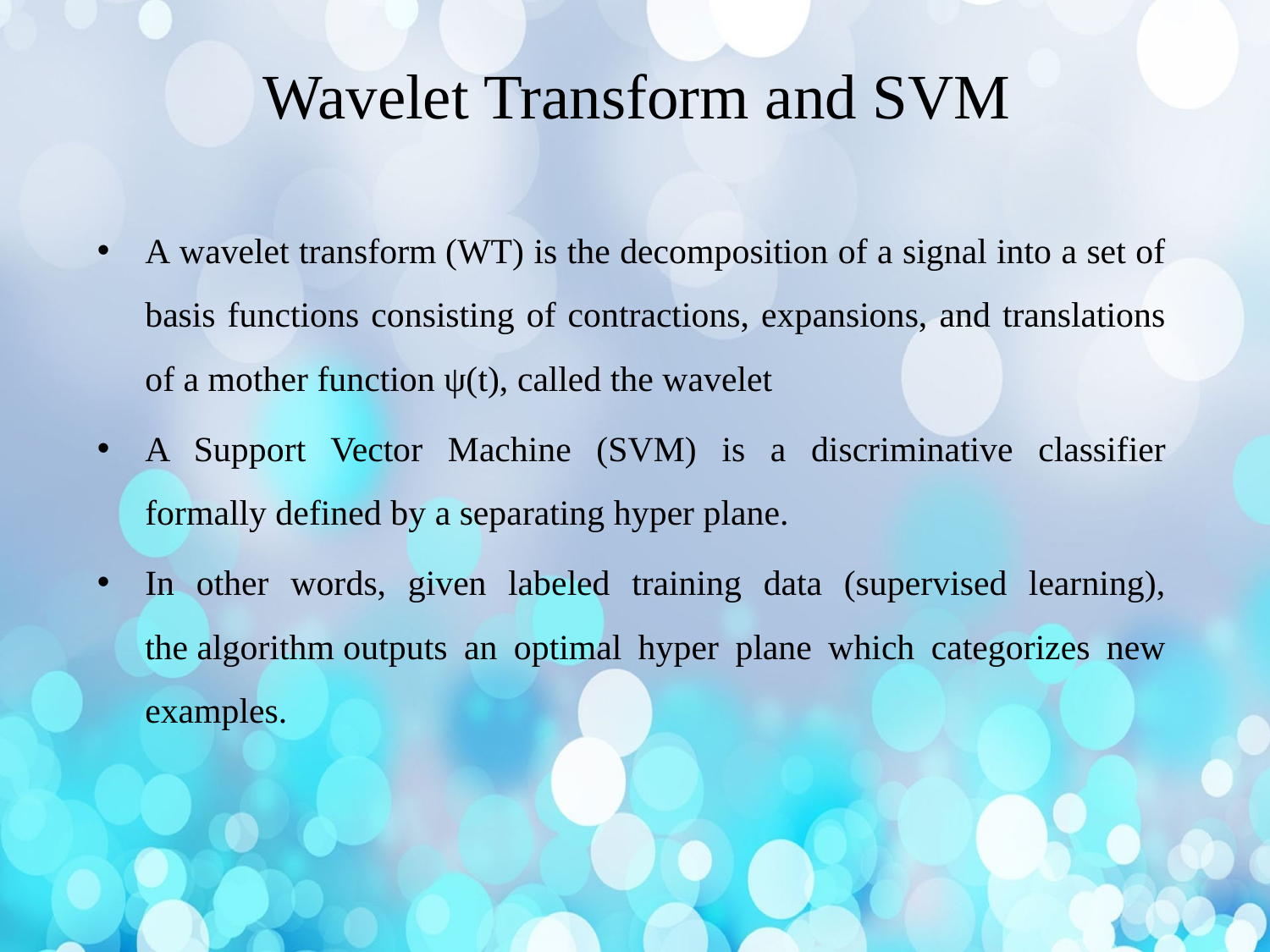

# Wavelet Transform and SVM
A wavelet transform (WT) is the decomposition of a signal into a set of basis functions consisting of contractions, expansions, and translations of a mother function ψ(t), called the wavelet
A Support Vector Machine (SVM) is a discriminative classifier formally defined by a separating hyper plane.
In other words, given labeled training data (supervised learning), the algorithm outputs an optimal hyper plane which categorizes new examples.